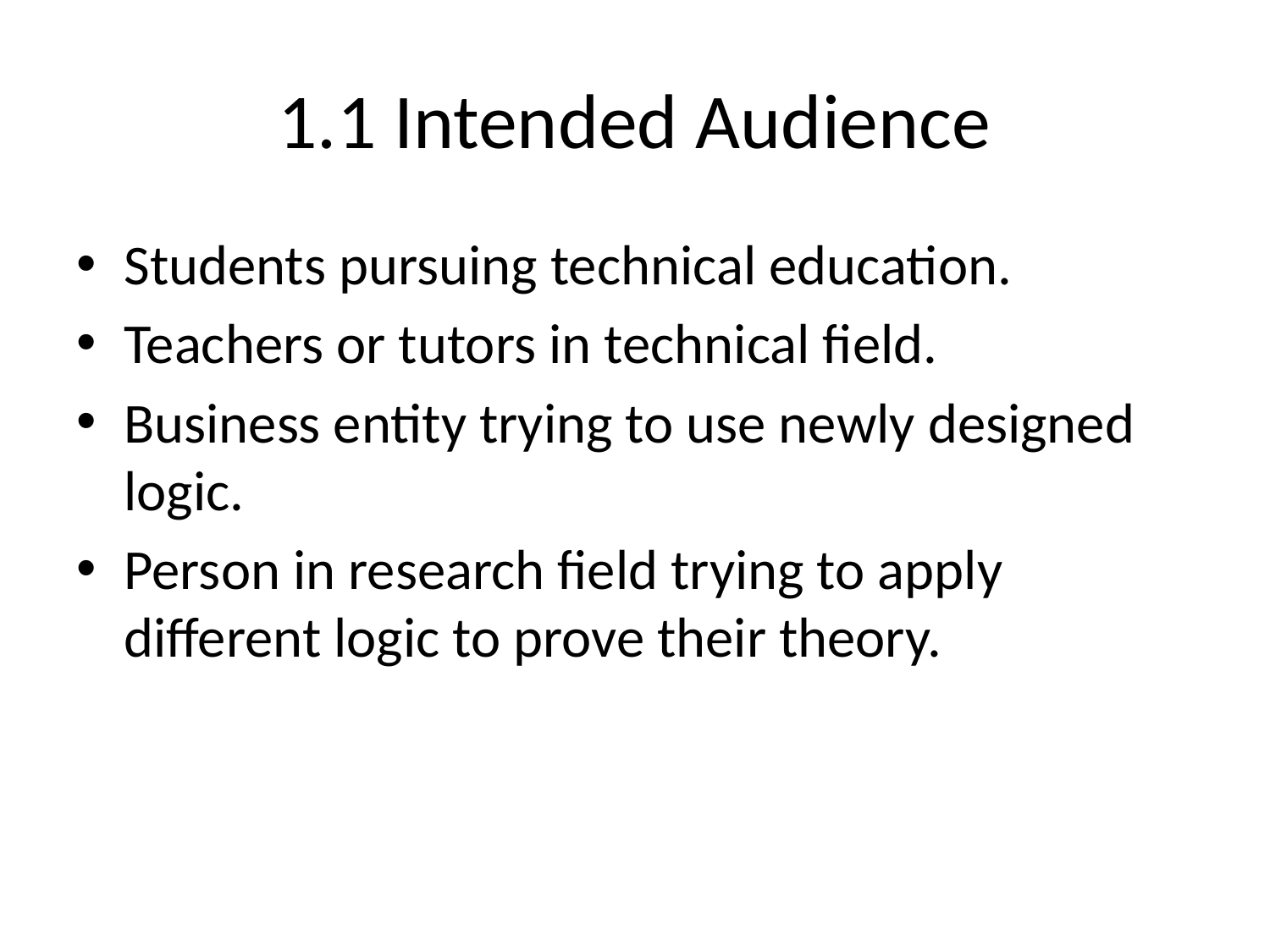

# 1.1 Intended Audience
Students pursuing technical education.
Teachers or tutors in technical field.
Business entity trying to use newly designed logic.
Person in research field trying to apply different logic to prove their theory.